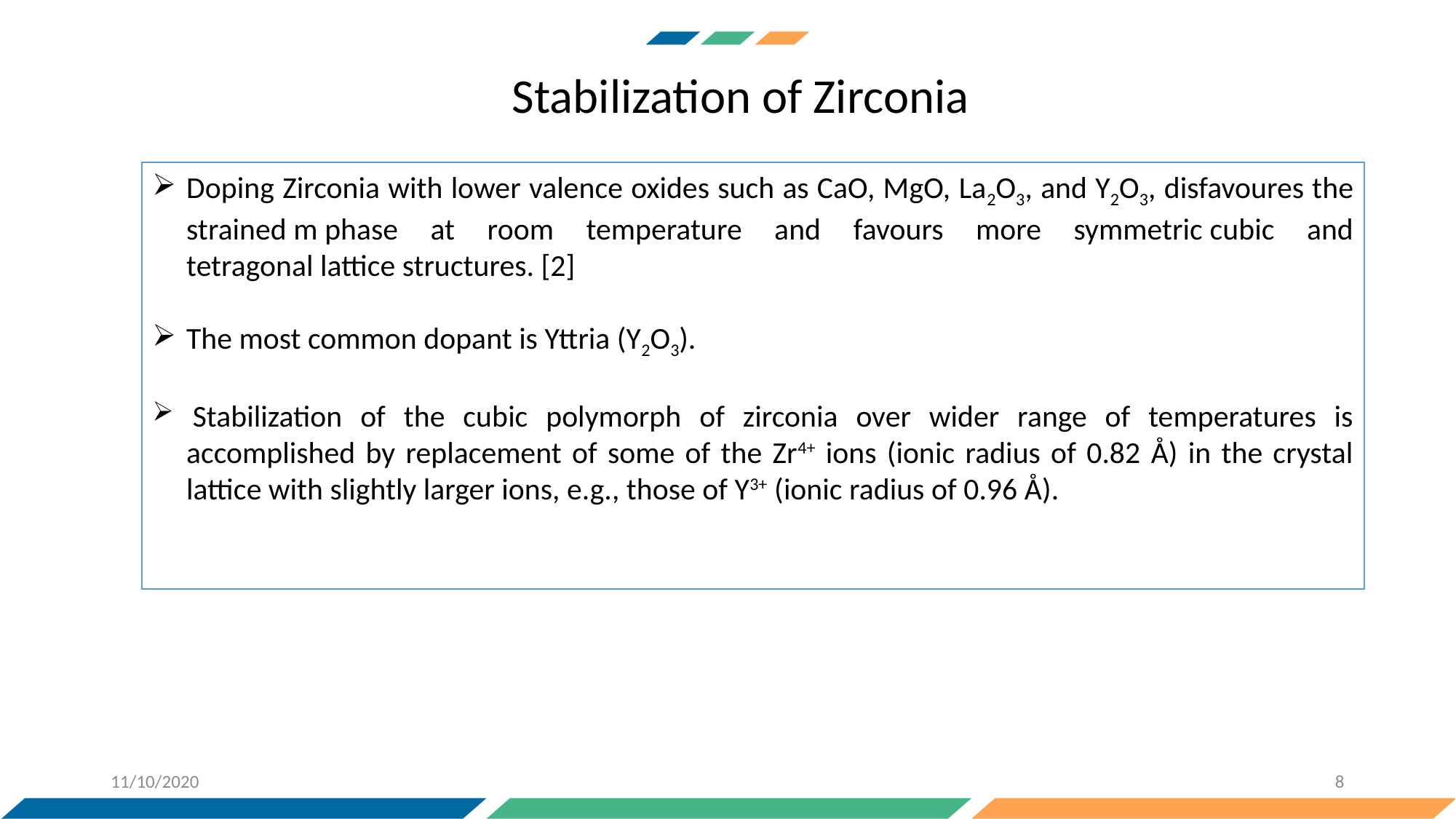

Stabilization of Zirconia
Doping Zirconia with lower valence oxides such as CaO, MgO, La2O3, and Y2O3, disfavoures the strained m phase at room temperature and favours more symmetric cubic and tetragonal lattice structures. [2]

The most common dopant is Yttria (Y2O3).

 Stabilization of the cubic polymorph of zirconia over wider range of temperatures is accomplished by replacement of some of the Zr4+ ions (ionic radius of 0.82 Å) in the crystal lattice with slightly larger ions, e.g., those of Y3+ (ionic radius of 0.96 Å).

11/10/2020
8